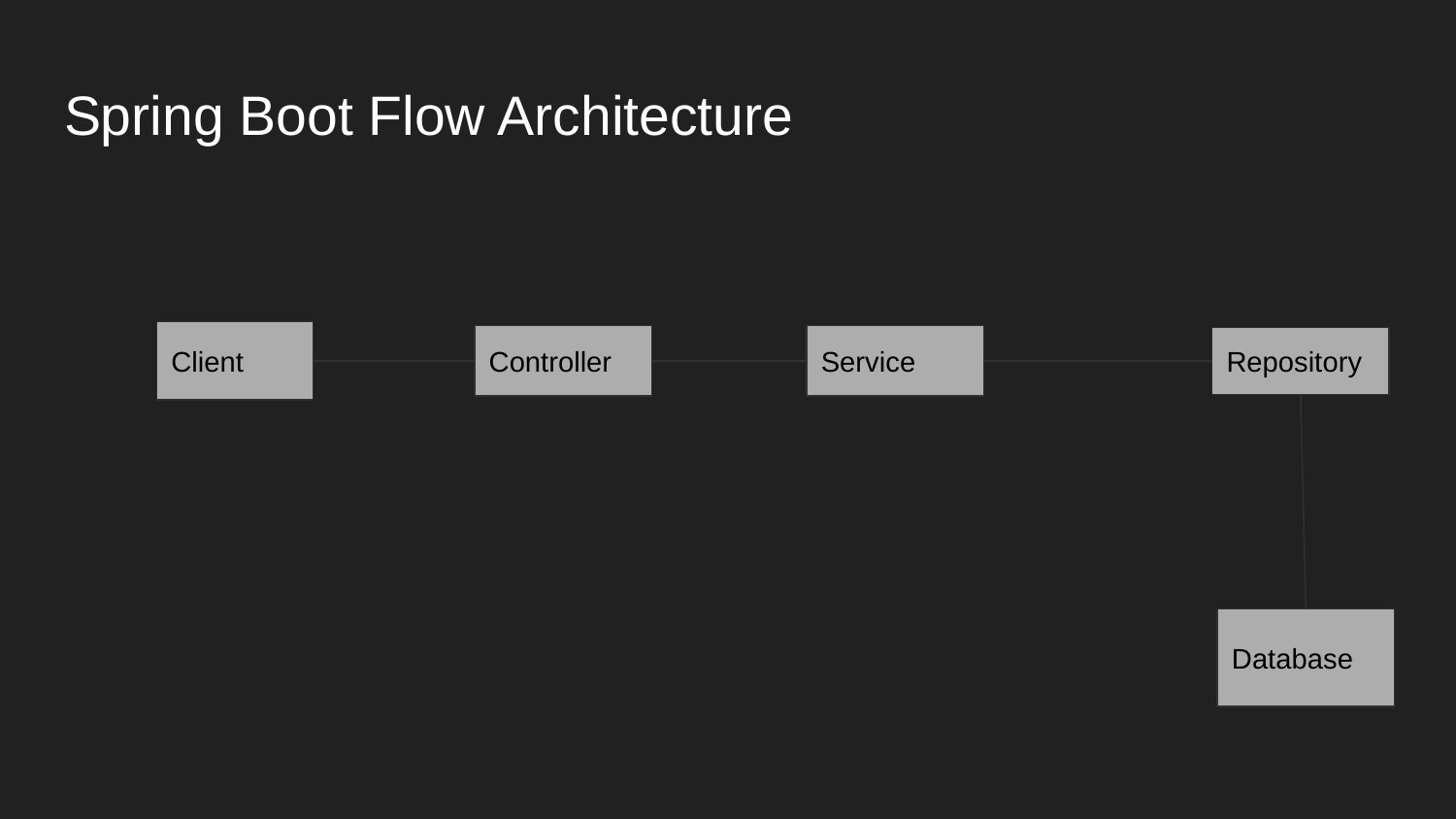

# Spring Boot Flow Architecture

Client
Controller
Service
Repository
Database